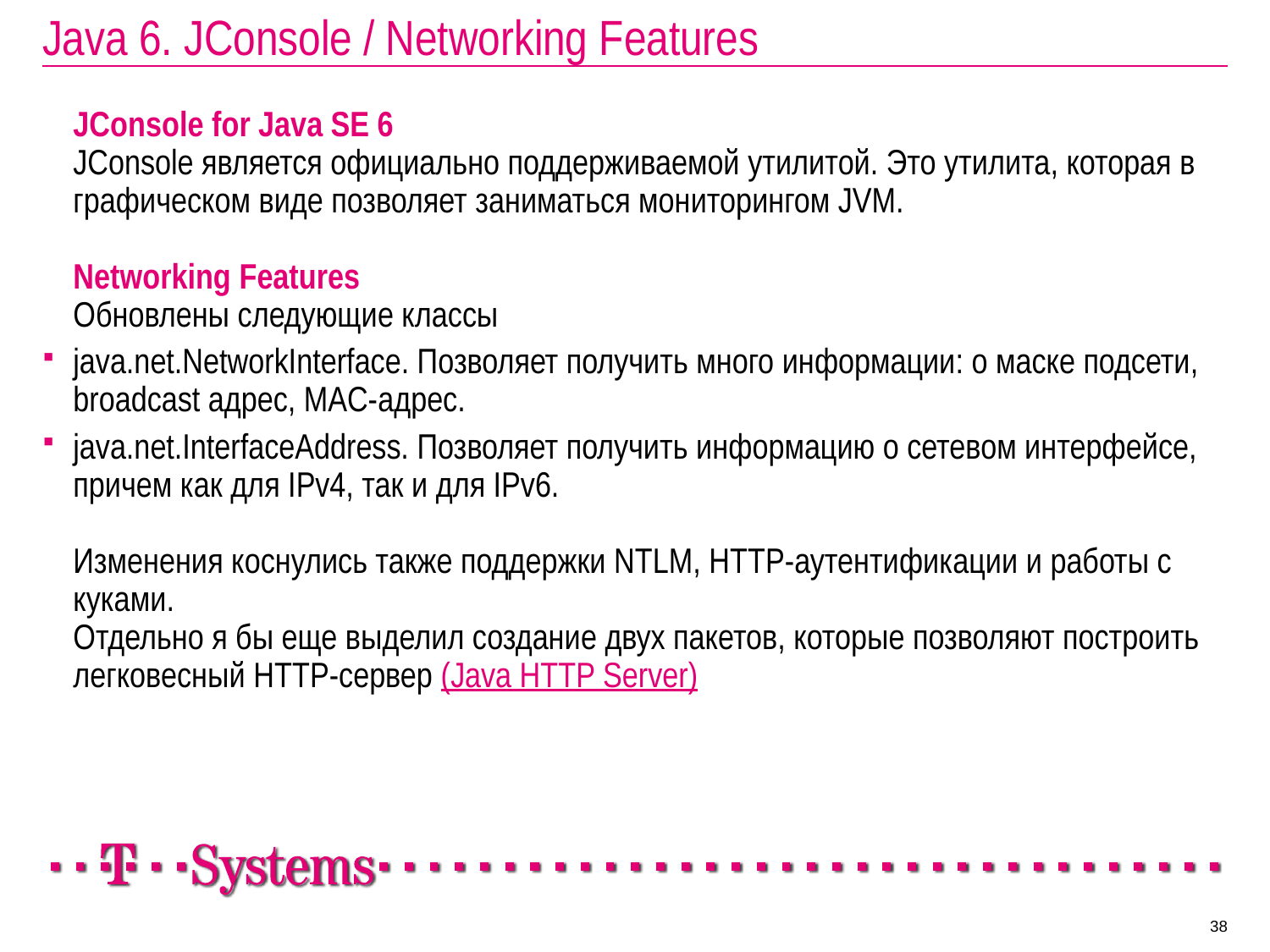

# Java 6. JConsole / Networking Features
	JConsole for Java SE 6
JConsole является официально поддерживаемой утилитой. Это утилита, которая в графическом виде позволяет заниматься мониторингом JVM.
Networking Features
Обновлены следующие классы
java.net.NetworkInterface. Позволяет получить много информации: о маске подсети, broadcast адрес, MAC-адрес.
java.net.InterfaceAddress. Позволяет получить информацию о сетевом интерфейсе, причем как для IPv4, так и для IPv6.
Изменения коснулись также поддержки NTLM, HTTP-аутентификации и работы с куками.
Отдельно я бы еще выделил создание двух пакетов, которые позволяют построить легковесный HTTP-сервер (Java HTTP Server)
38